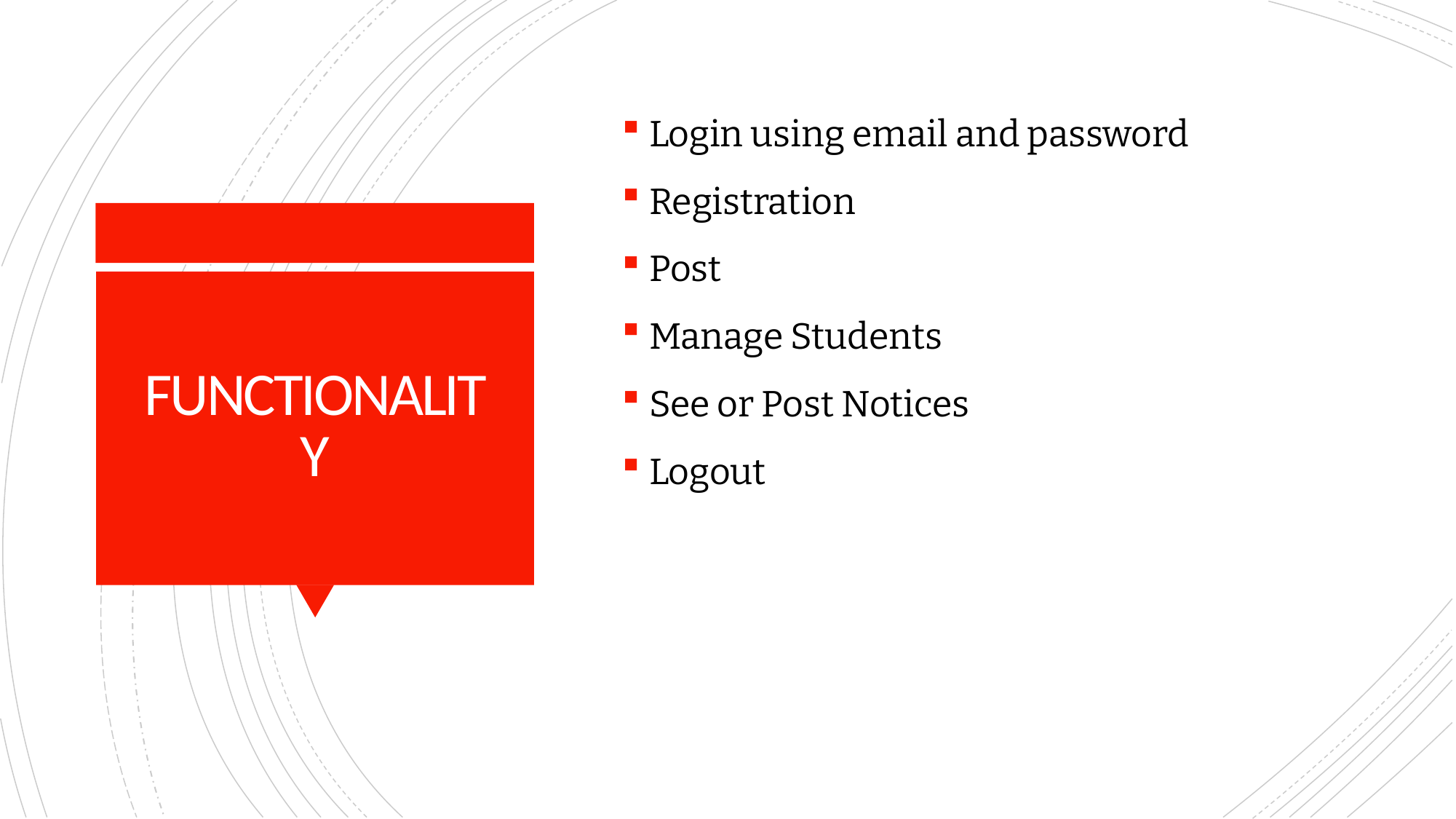

Login using email and password
Registration
Post
Manage Students
See or Post Notices
Logout

# FUNCTIONALITY